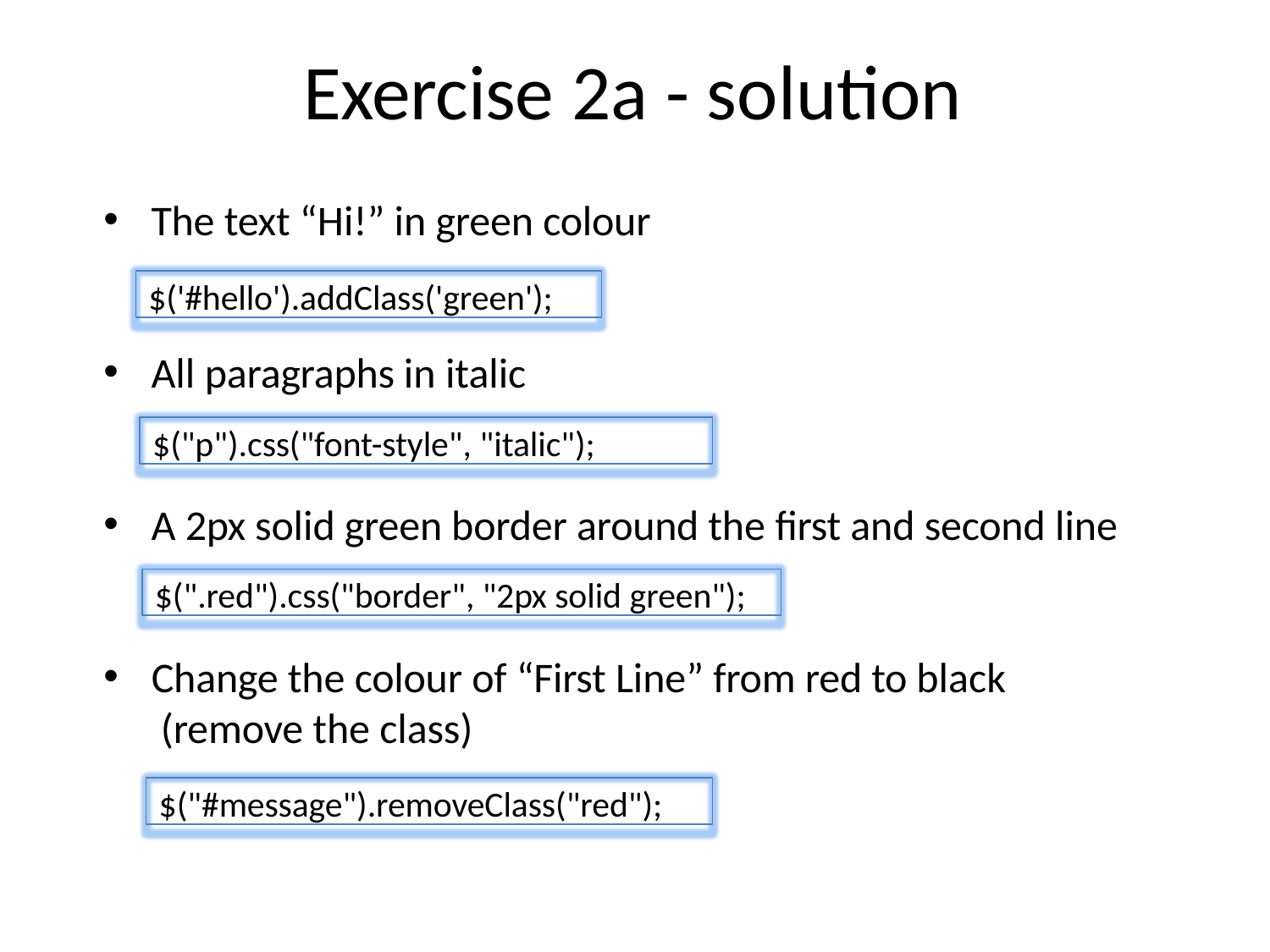

# Exercise 2a - solution
The text “Hi!” in green colour

$('#hello').addClass('green');
All paragraphs in italic

$("p").css("font-style", "italic");
A 2px solid green border around the first and second line

$(".red").css("border", "2px solid green");
Change the colour of “First Line” from red to black  (remove the class)

$("#message").removeClass("red");